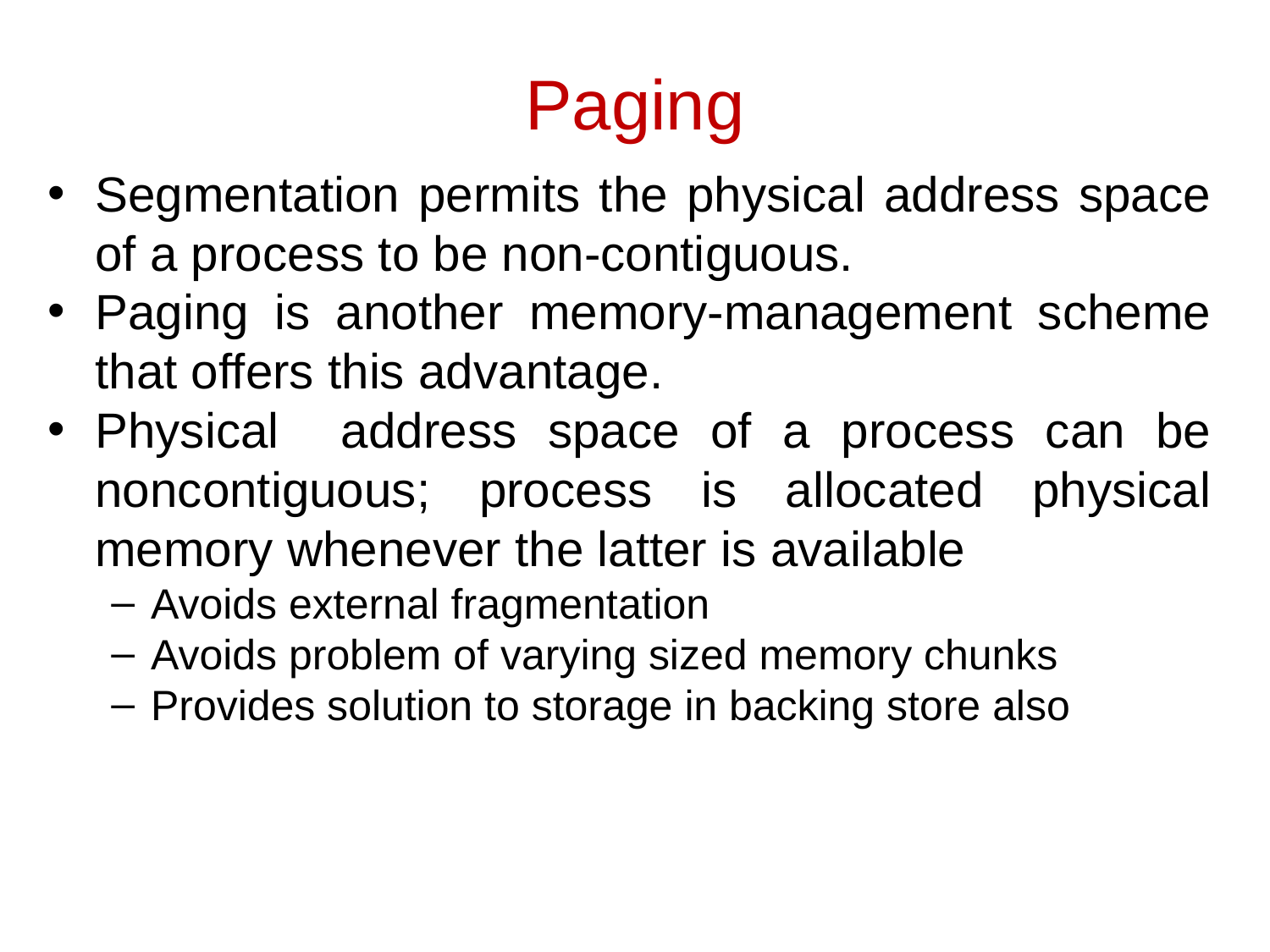

# Paging
Segmentation permits the physical address space of a process to be non-contiguous.
Paging is another memory-management scheme that offers this advantage.
Physical  address space of a process can be noncontiguous; process is allocated physical memory whenever the latter is available
Avoids external fragmentation
Avoids problem of varying sized memory chunks
Provides solution to storage in backing store also